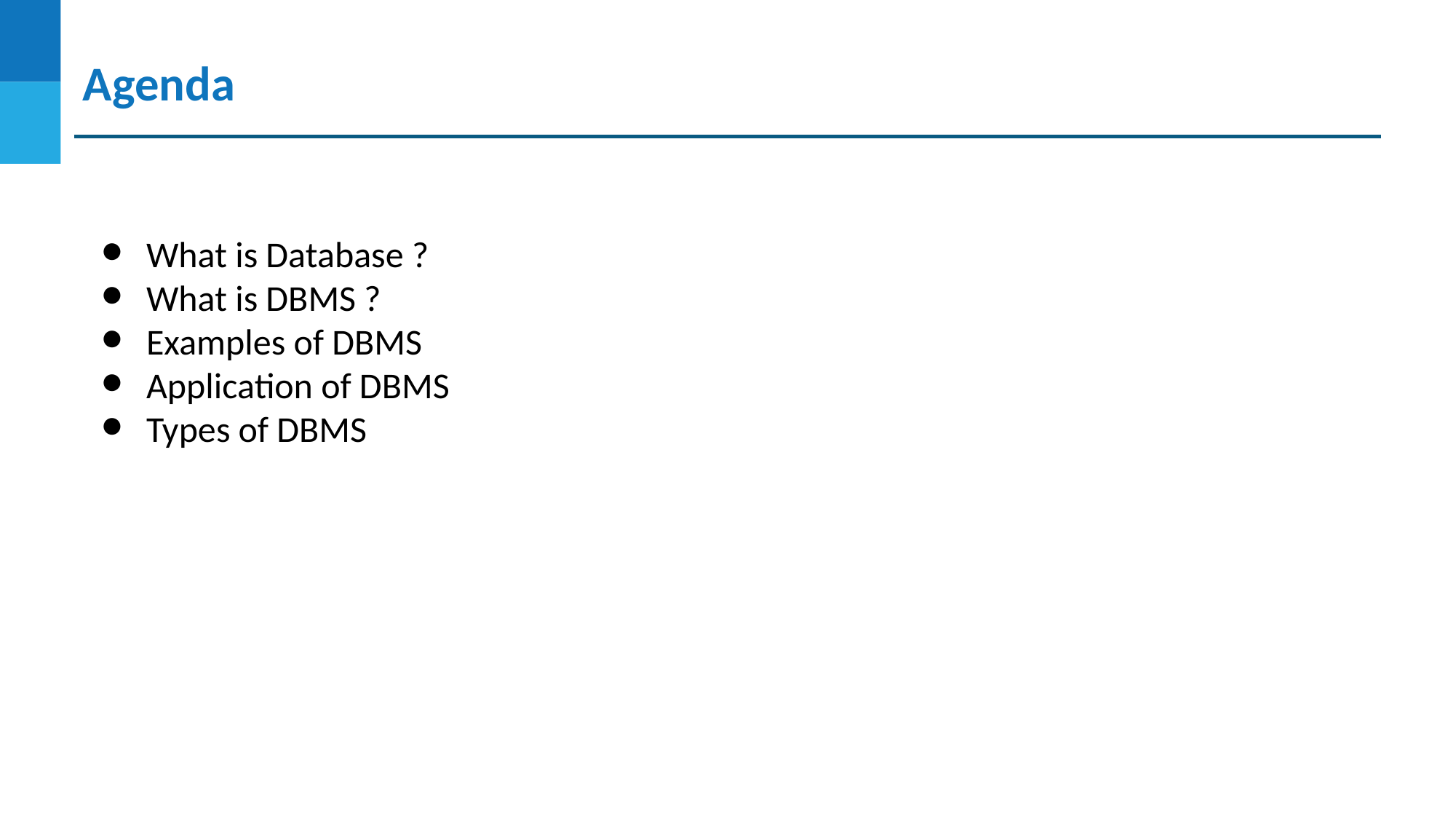

Agenda
What is Database ?
What is DBMS ?
Examples of DBMS
Application of DBMS
Types of DBMS